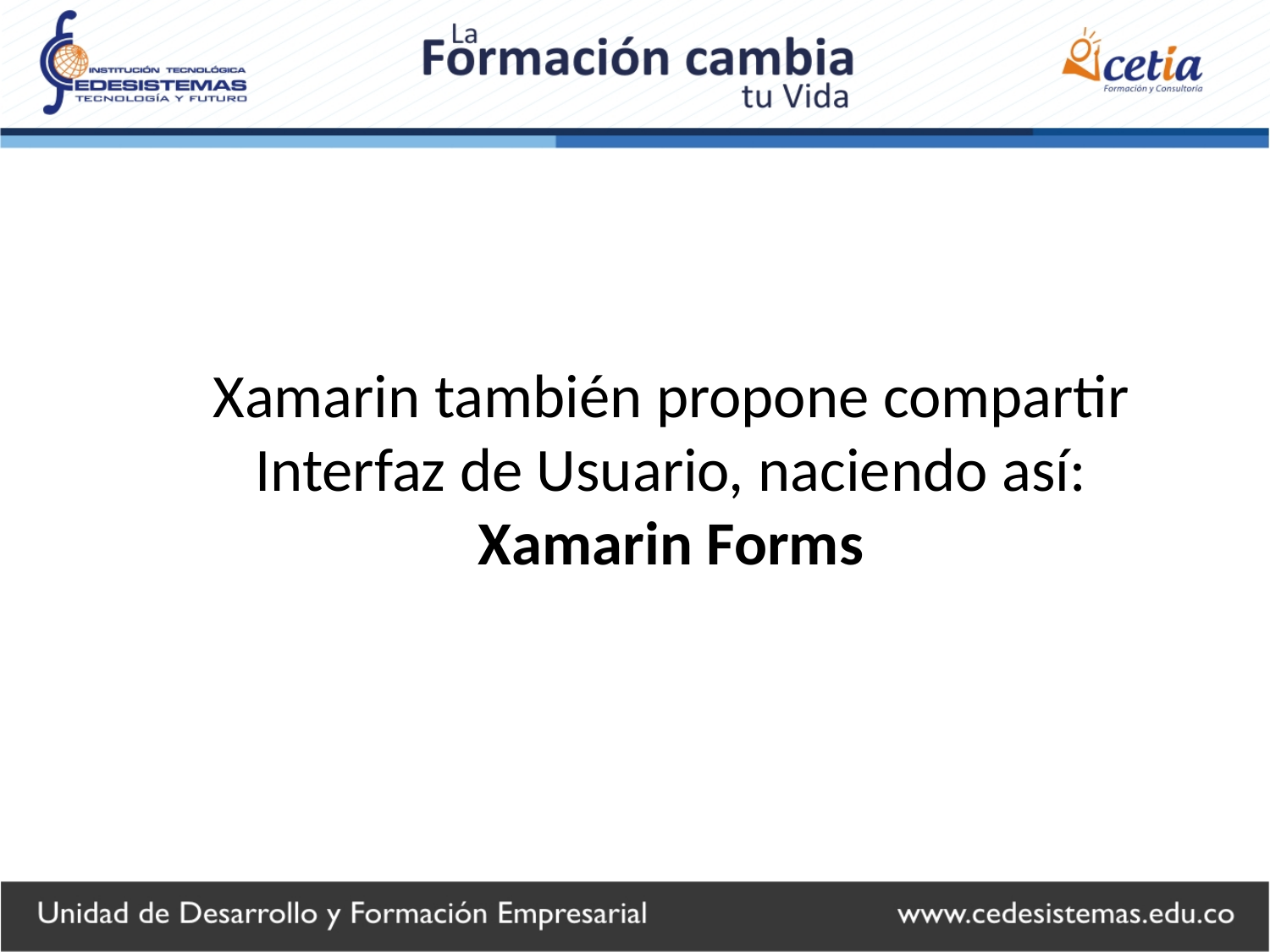

Xamarin también propone compartir Interfaz de Usuario, naciendo así:
Xamarin Forms